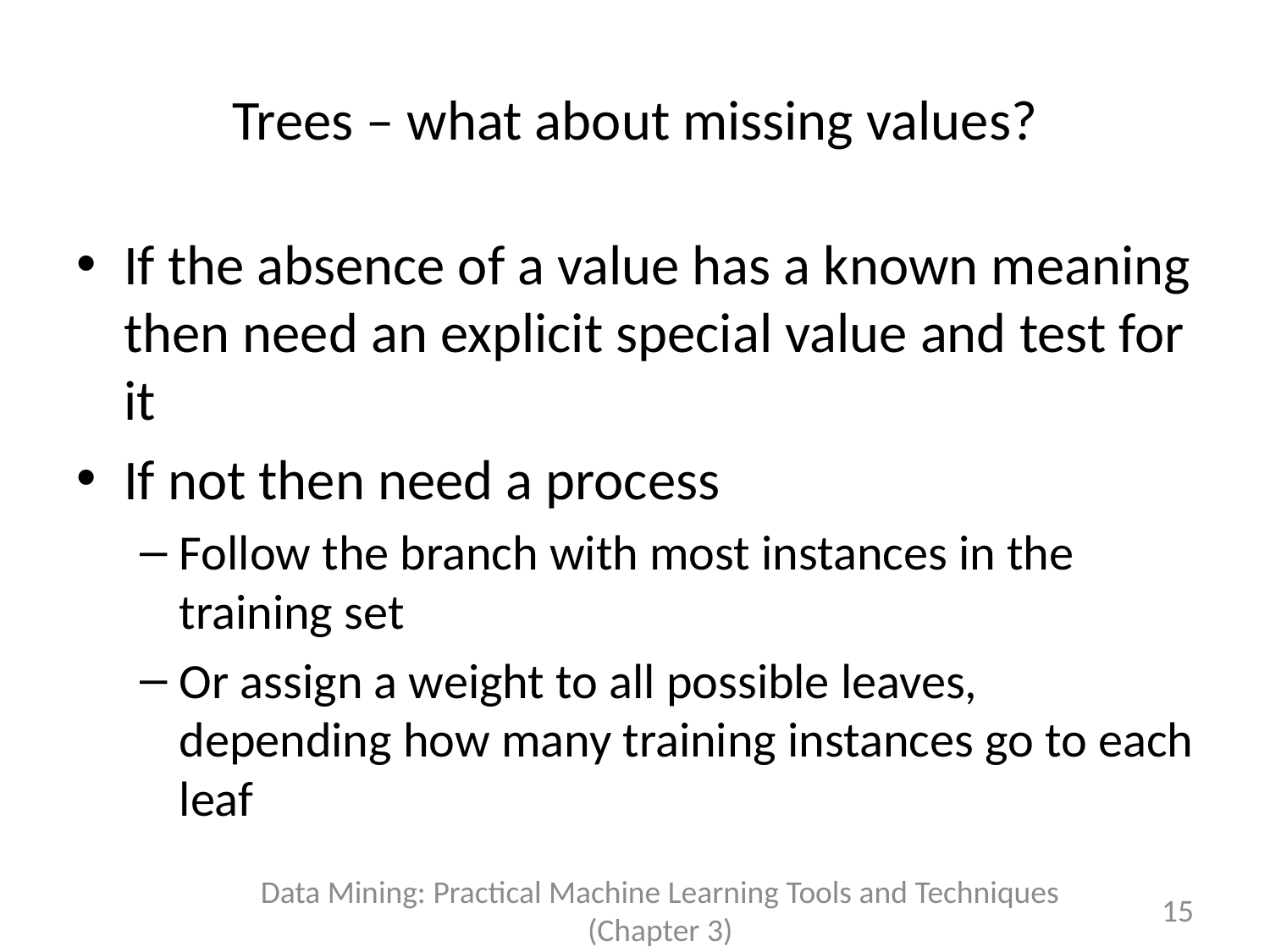

# Trees – what about missing values?
If the absence of a value has a known meaning then need an explicit special value and test for it
If not then need a process
Follow the branch with most instances in the training set
Or assign a weight to all possible leaves, depending how many training instances go to each leaf

Data Mining: Practical Machine Learning Tools and Techniques (Chapter 3)
15